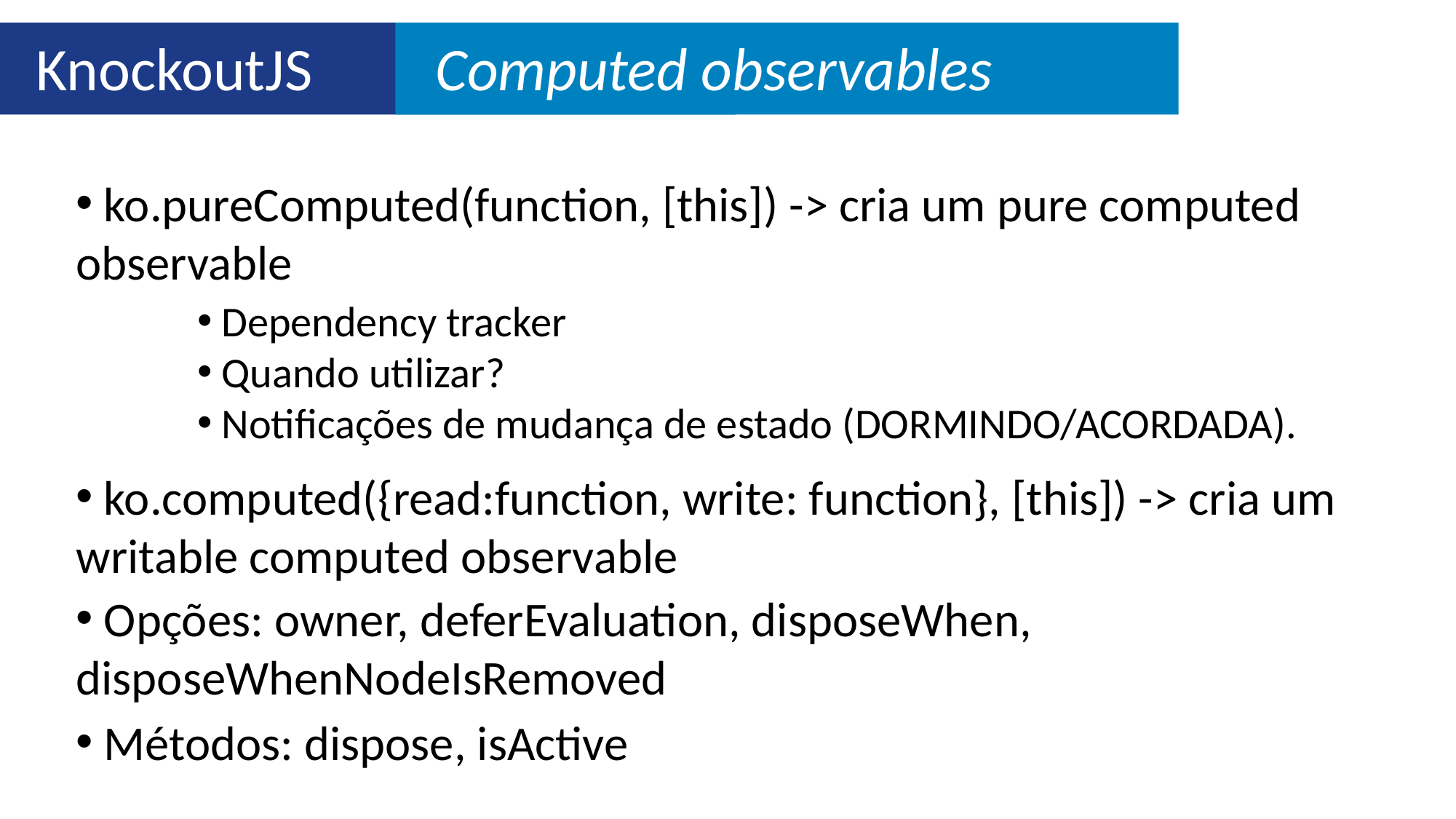

KnockoutJS         Computed observables
 ko.pureComputed(function, [this]) -> cria um pure computed observable
 Dependency tracker
 Quando utilizar?
 Notificações de mudança de estado (DORMINDO/ACORDADA).
 ko.computed({read:function, write: function}, [this]) -> cria um writable computed observable
 Opções: owner, deferEvaluation, disposeWhen, disposeWhenNodeIsRemoved
 Métodos: dispose, isActive